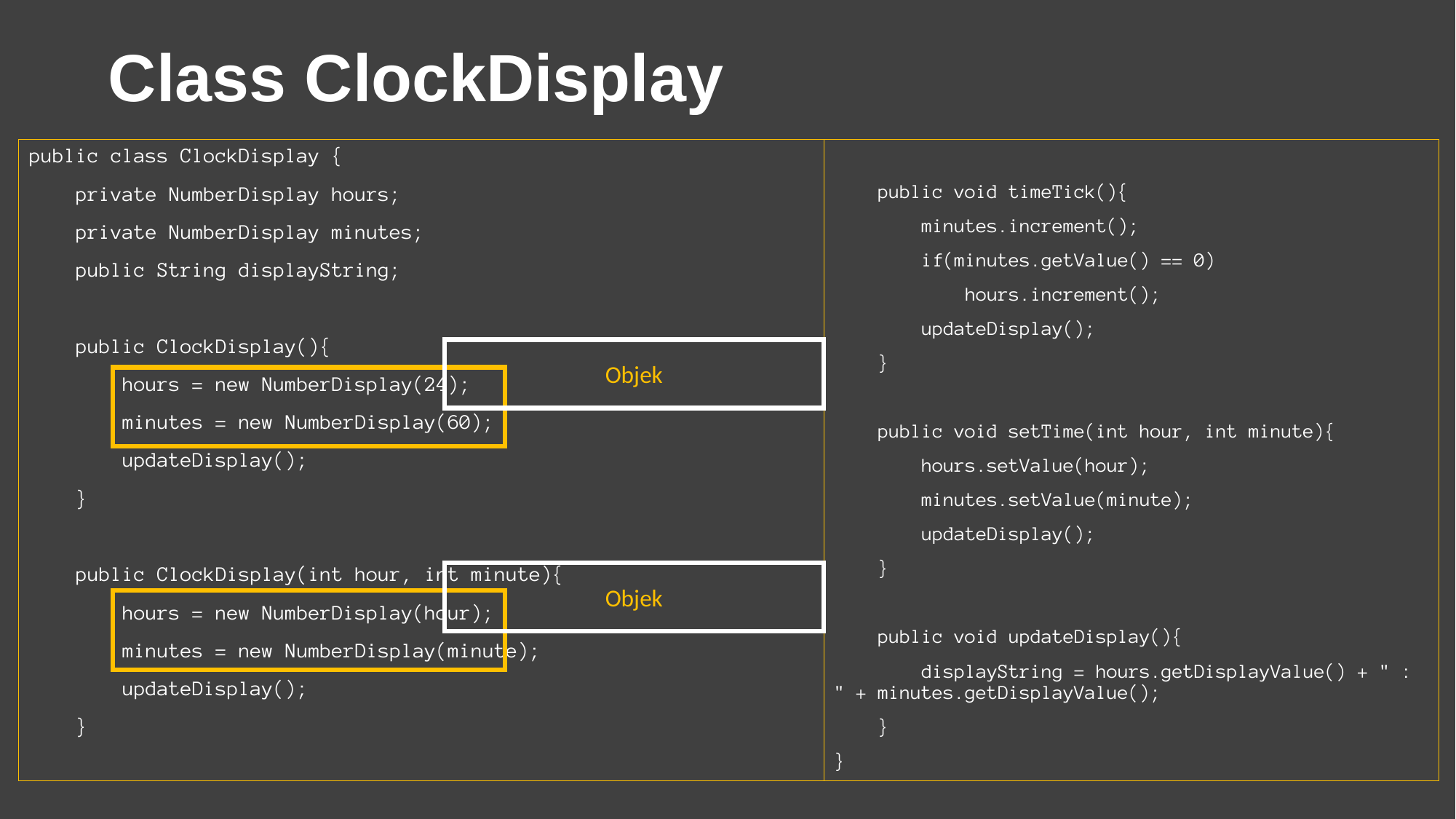

# Class ClockDisplay
public class ClockDisplay {
    private NumberDisplay hours;
    private NumberDisplay minutes;
    public String displayString;

    public ClockDisplay(){
        hours = new NumberDisplay(24);
        minutes = new NumberDisplay(60);
        updateDisplay();
    }

    public ClockDisplay(int hour, int minute){
        hours = new NumberDisplay(hour);
        minutes = new NumberDisplay(minute);
        updateDisplay();
    }

    public void timeTick(){
        minutes.increment();
        if(minutes.getValue() == 0)
            hours.increment();
        updateDisplay();
    }

    public void setTime(int hour, int minute){
        hours.setValue(hour);
        minutes.setValue(minute);
        updateDisplay();
    }

    public void updateDisplay(){
        displayString = hours.getDisplayValue() + " : " + minutes.getDisplayValue();
    }
}
Objek

Objek